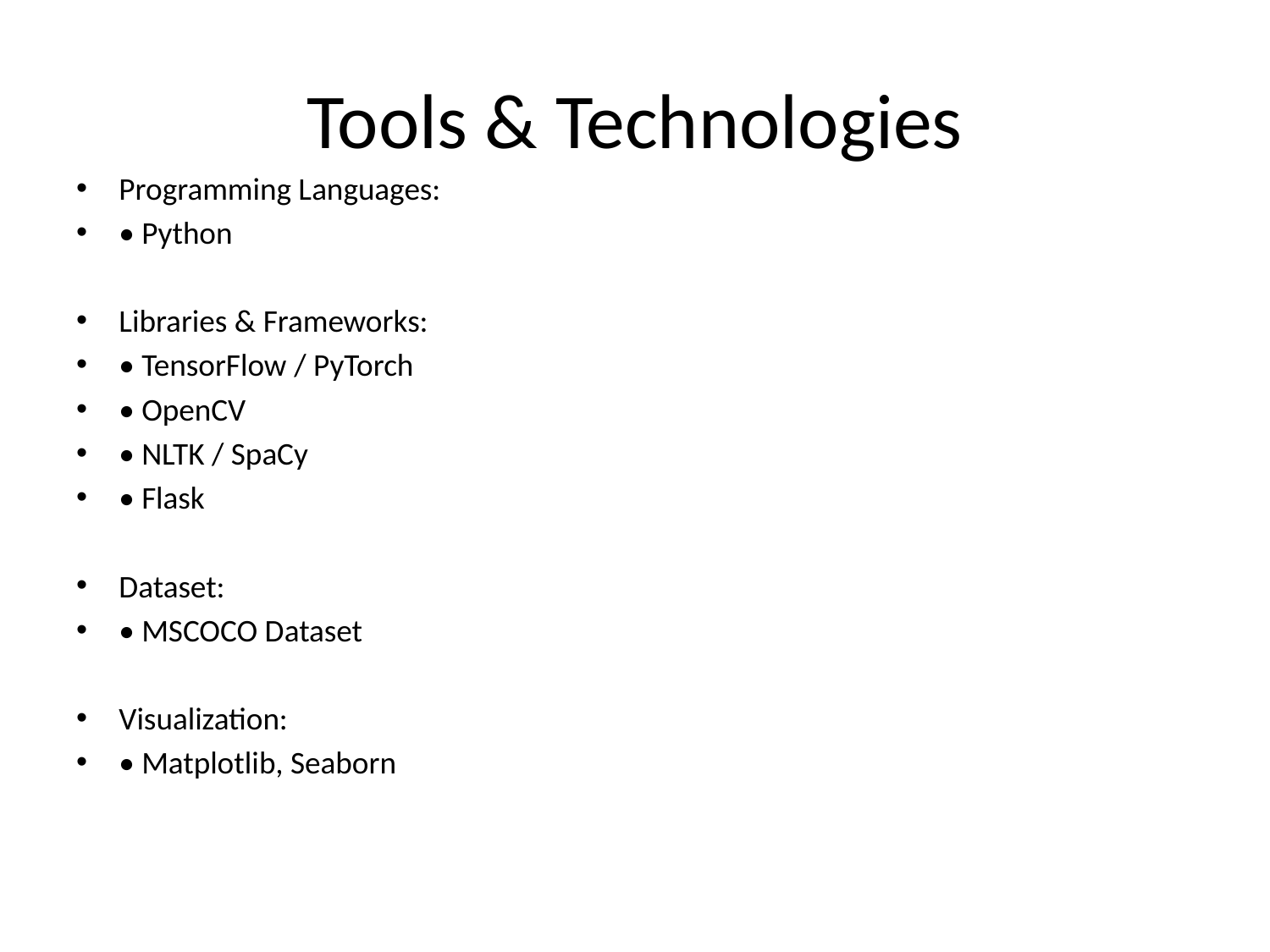

# Tools & Technologies
Programming Languages:
• Python

Libraries & Frameworks:
• TensorFlow / PyTorch
• OpenCV
• NLTK / SpaCy
• Flask

Dataset:
• MSCOCO Dataset

Visualization:
• Matplotlib, Seaborn